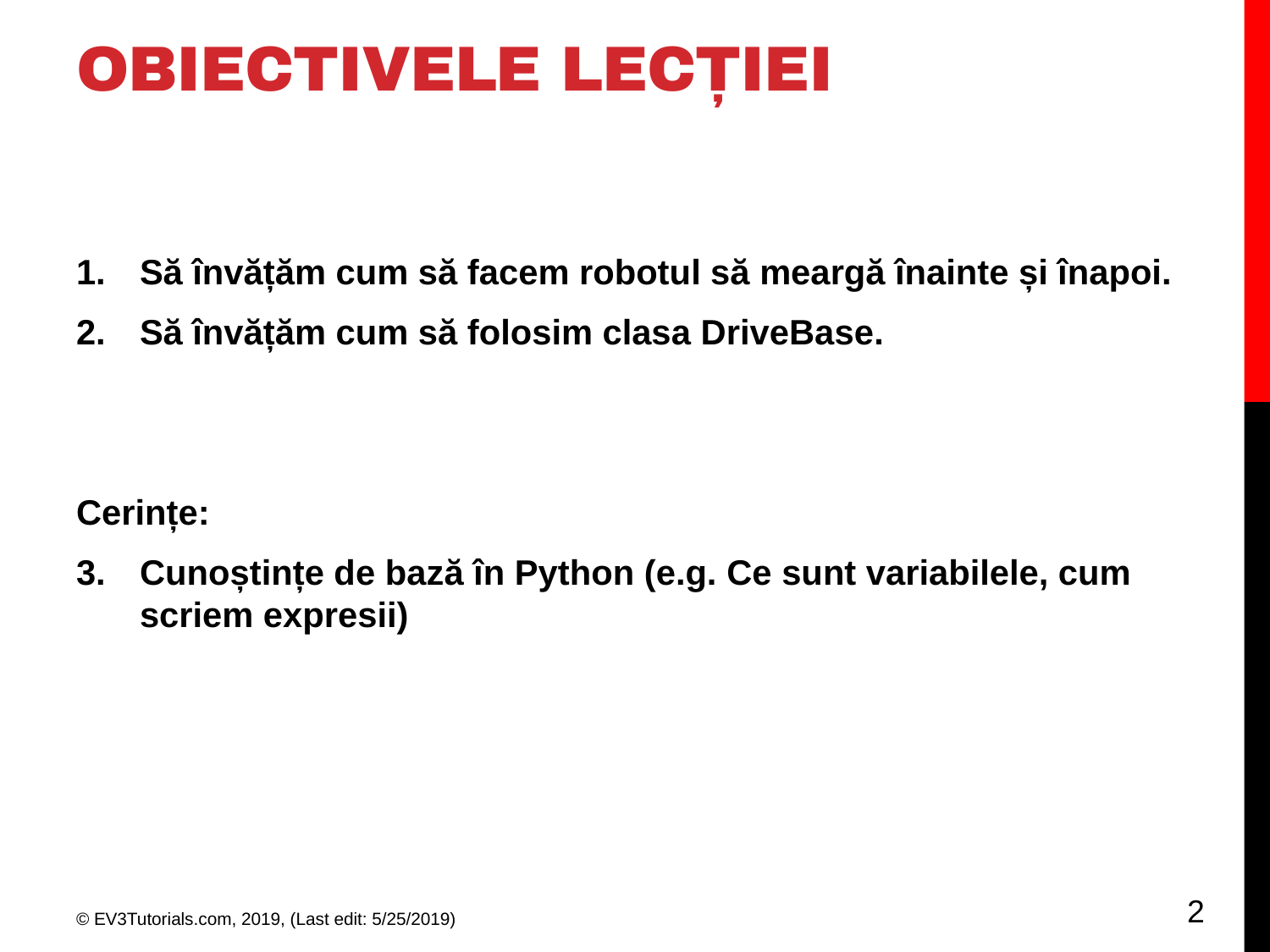

# Obiectivele lecției
Să învățăm cum să facem robotul să meargă înainte și înapoi.
Să învățăm cum să folosim clasa DriveBase.

Cerințe:
Cunoștințe de bază în Python (e.g. Ce sunt variabilele, cum scriem expresii)
2
© EV3Tutorials.com, 2019, (Last edit: 5/25/2019)